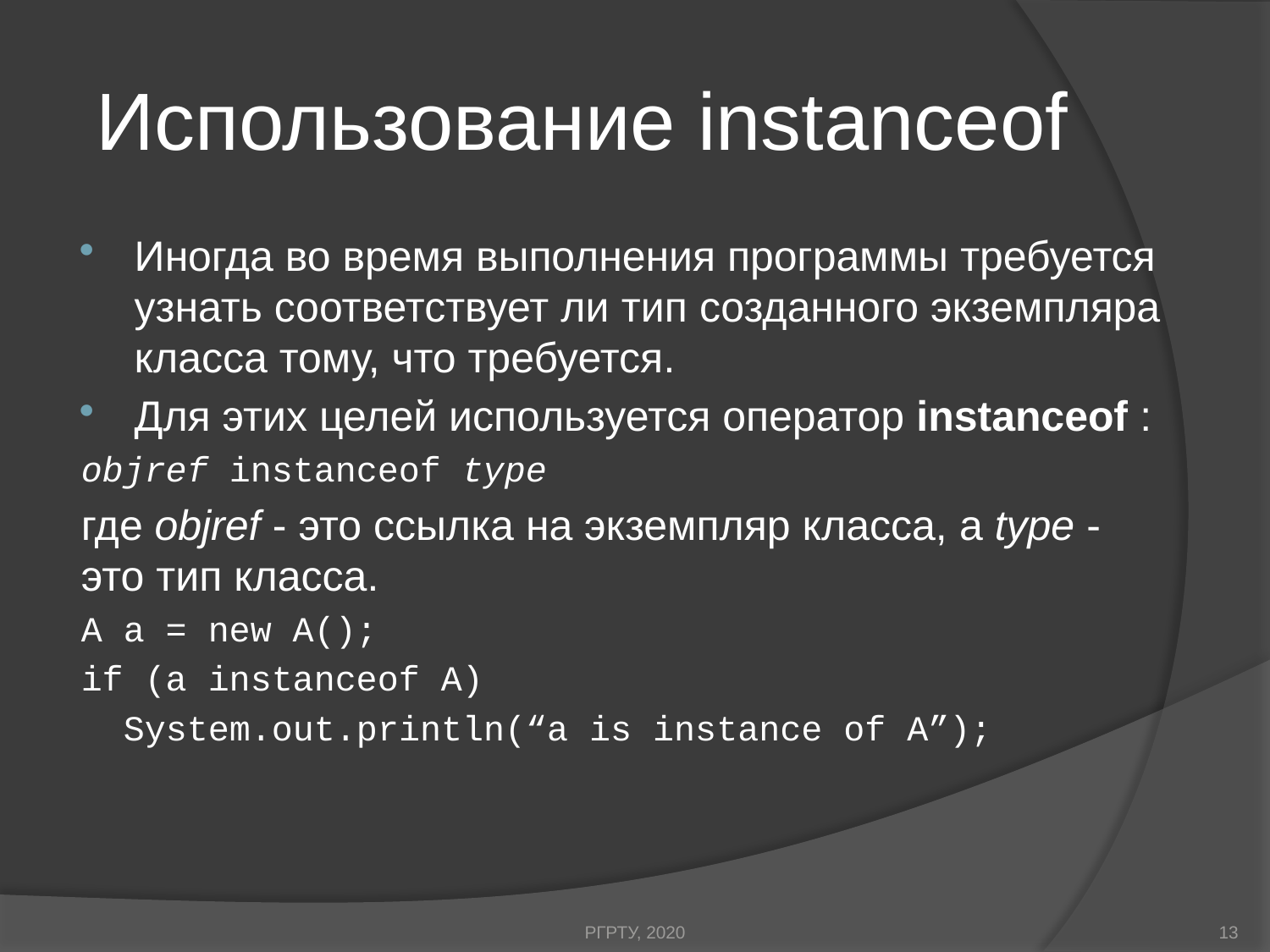

# Использование instanceof
Иногда во время выполнения программы требуется узнать соответствует ли тип созданного экземпляра класса тому, что требуется.
Для этих целей используется оператор instanceof :
objref instanceof type
где objref - это ссылка на экземпляр класса, а type - это тип класса.
A a = new A();
if (a instanceof A)
  System.out.println(“a is instance of A”);
РГРТУ, 2020
13